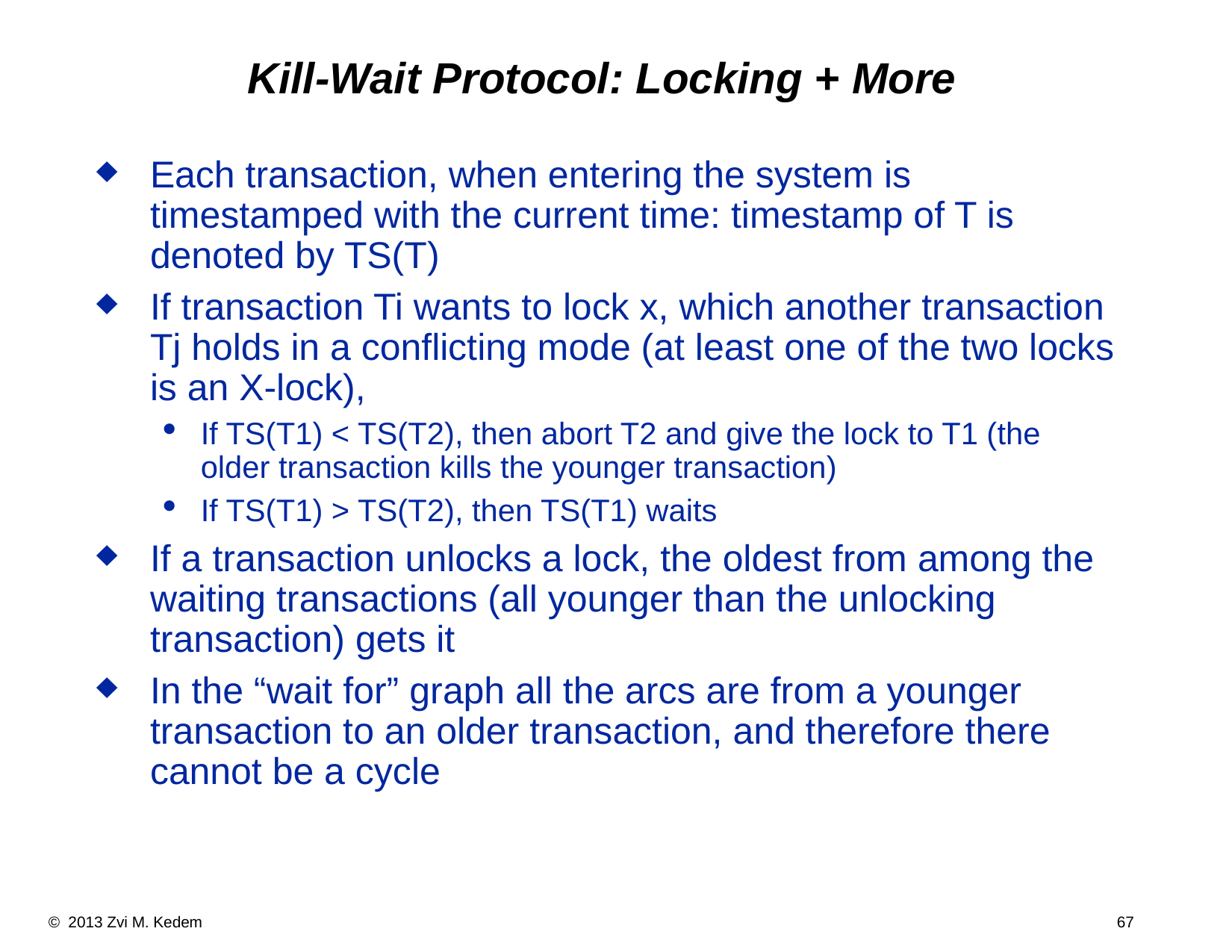

Kill-Wait Protocol: Locking + More
Each transaction, when entering the system is timestamped with the current time: timestamp of T is denoted by TS(T)
If transaction Ti wants to lock x, which another transaction Tj holds in a conflicting mode (at least one of the two locks is an X-lock),
If TS(T1) < TS(T2), then abort T2 and give the lock to T1 (the older transaction kills the younger transaction)
If TS(T1) > TS(T2), then TS(T1) waits
If a transaction unlocks a lock, the oldest from among the waiting transactions (all younger than the unlocking transaction) gets it
In the “wait for” graph all the arcs are from a younger transaction to an older transaction, and therefore there cannot be a cycle